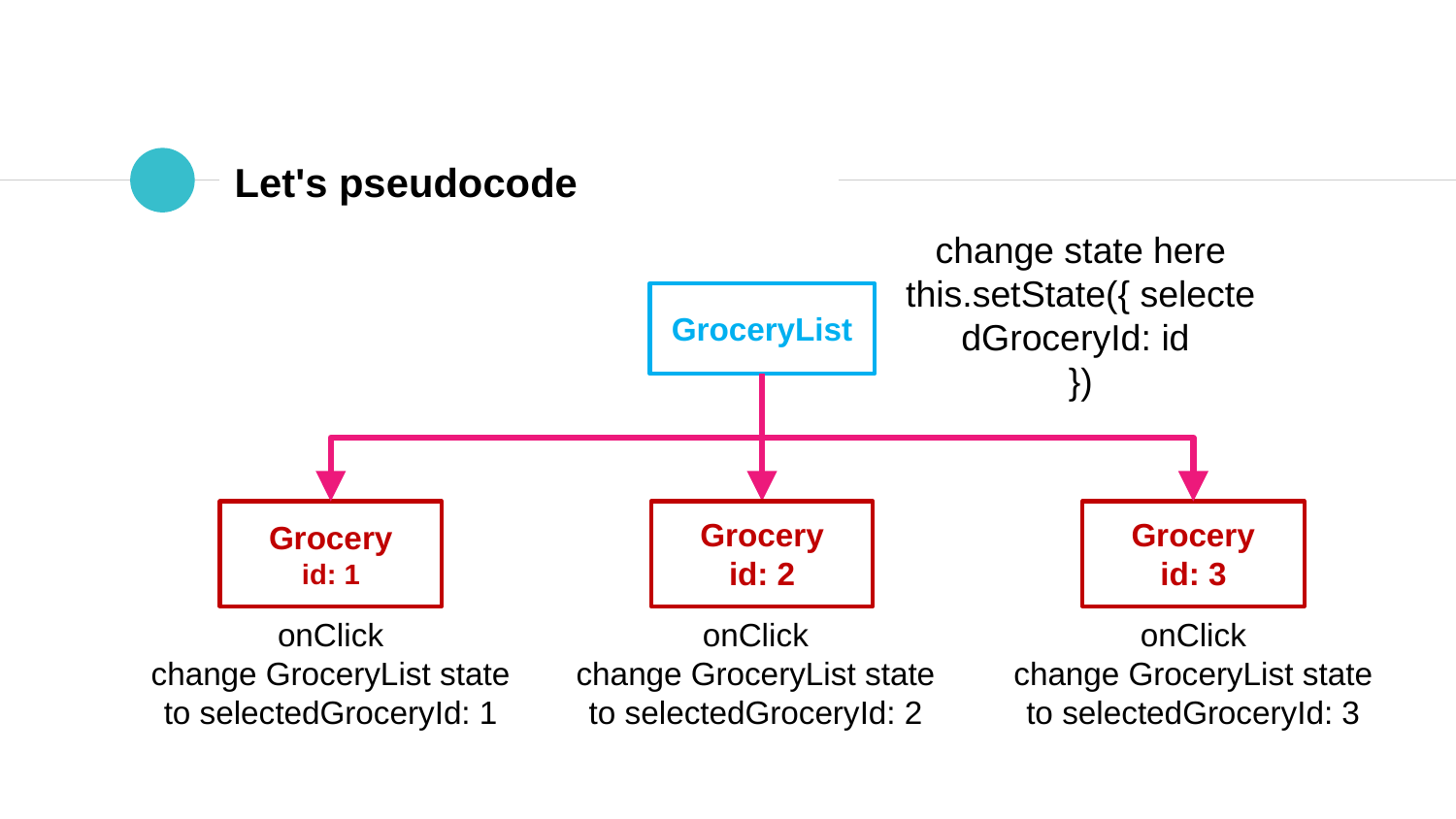

# Let's pseudocode
change state here
this.setState({ selectedGroceryId: id
})
GroceryList
Grocery
id: 1
Grocery
id: 2
Grocery
id: 3
onClick
change GroceryList state to selectedGroceryId: 1
onClick
change GroceryList state to selectedGroceryId: 2
onClick
change GroceryList state to selectedGroceryId: 3